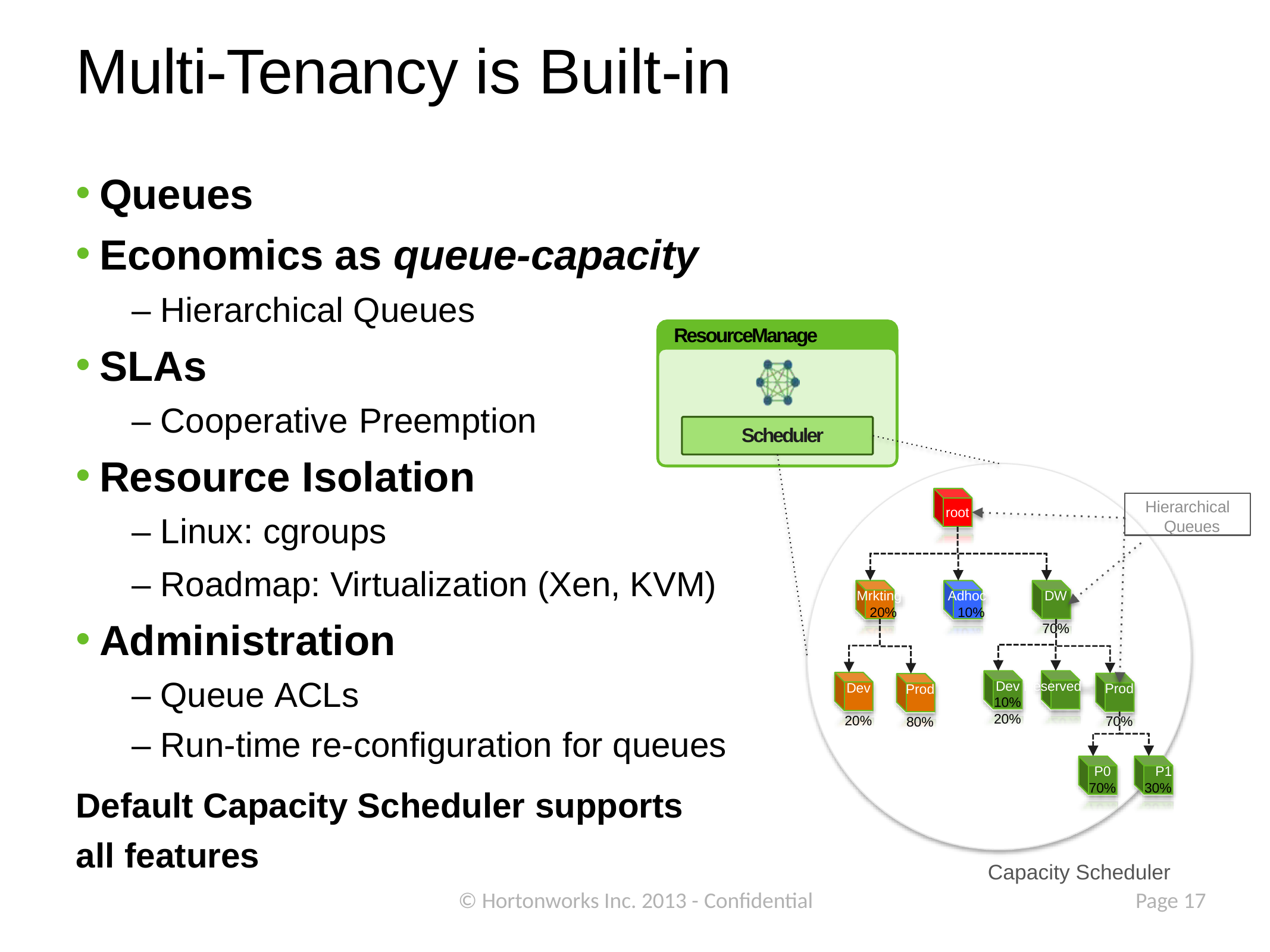

# Multi-Tenancy is Built-in
Queues
Economics as queue-capacity
– Hierarchical Queues
SLAs
– Cooperative Preemption
Resource Isolation
– Linux: cgroups

ResourceManager

Scheduler
Hierarchical  Queues

root
– Roadmap: Virtualization (Xen, KVM)
Administration
– Queue ACLs
– Run-time re-configuration for queues
Default Capacity Scheduler supports  all features

Mrkting  20%
Adhoc  10%
DW  70%

Dev Reserved  10%	20%
Dev  20%
Prod  70%
Prod  80%

P0	P1
70%	30%
Capacity Scheduler
© Hortonworks Inc. 2013 - Confidential
Page 17